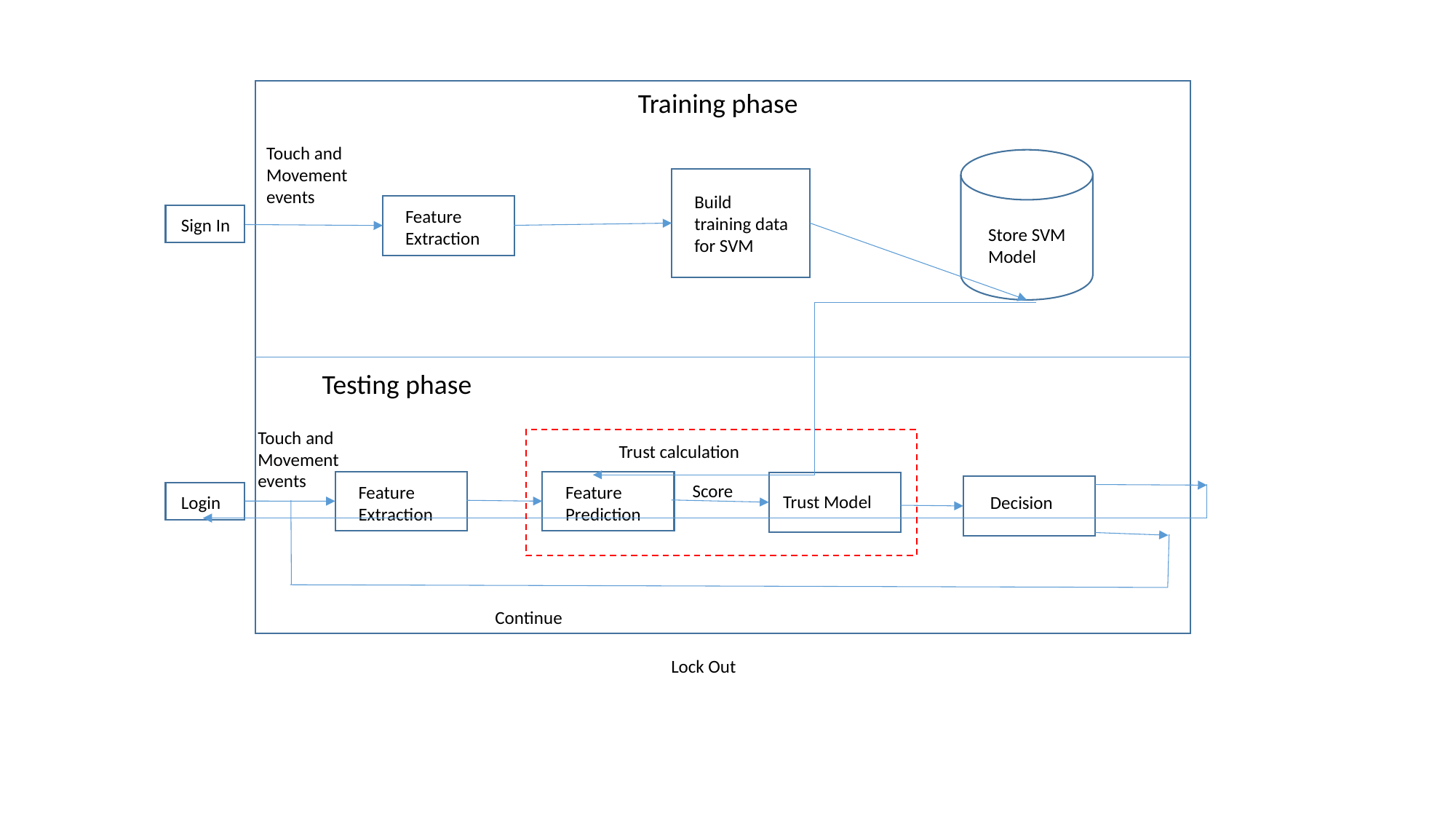

Training phase
Touch and Movement events

Build training data for SVM

Feature Extraction

Sign In
Store SVM Model
Testing phase
Touch and Movement events

Trust calculation

Score
Feature Extraction
Feature Prediction

Trust Model
Login
Decision
Continue
Lock Out